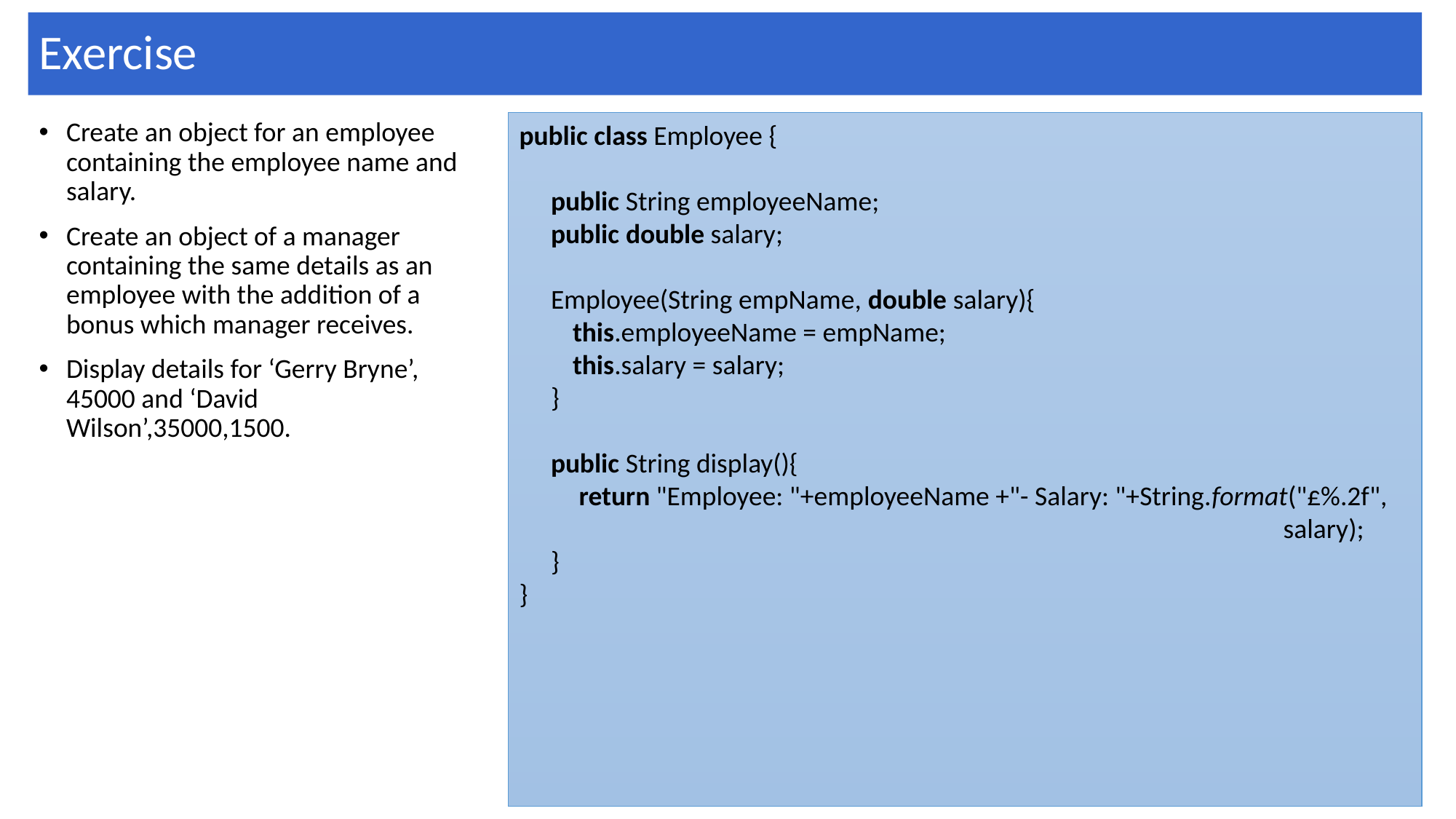

# Exercise
Create an object for an employee containing the employee name and salary.
Create an object of a manager containing the same details as an employee with the addition of a bonus which manager receives.
Display details for ‘Gerry Bryne’, 45000 and ‘David Wilson’,35000,1500.

public class Employee {

	public String employeeName;
	public double salary;

	Employee(String empName, double salary){
		this.employeeName = empName;
		this.salary = salary;
	}

	public String display(){
		 return "Employee: "+employeeName +"- Salary: "+String.format("£%.2f", 									salary);
	}
}
53